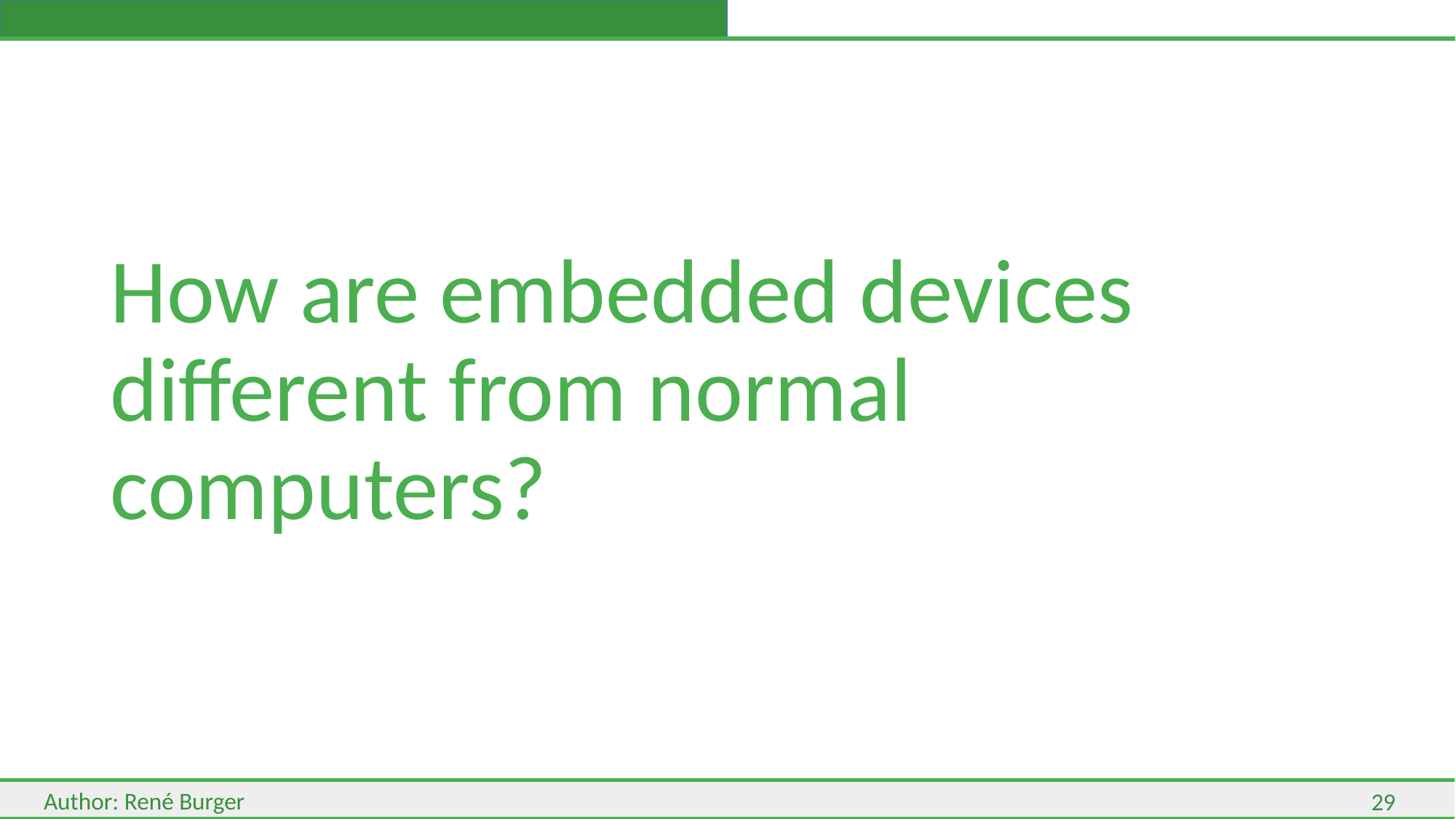

# How are embedded devices different from normal computers?

29
Author: René Burger